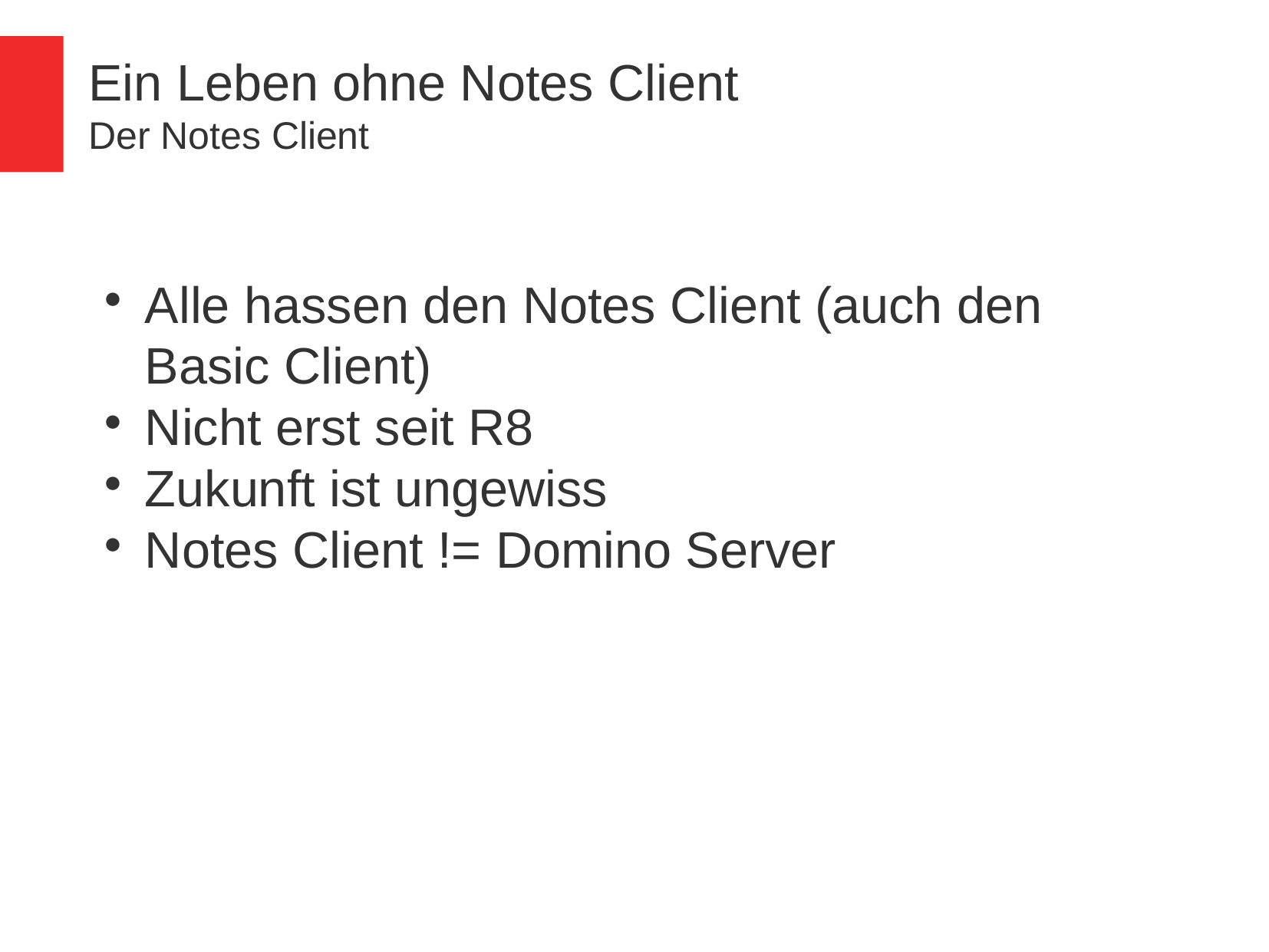

Ein Leben ohne Notes Client
Der Notes Client
Alle hassen den Notes Client (auch den Basic Client)
Nicht erst seit R8
Zukunft ist ungewiss
Notes Client != Domino Server